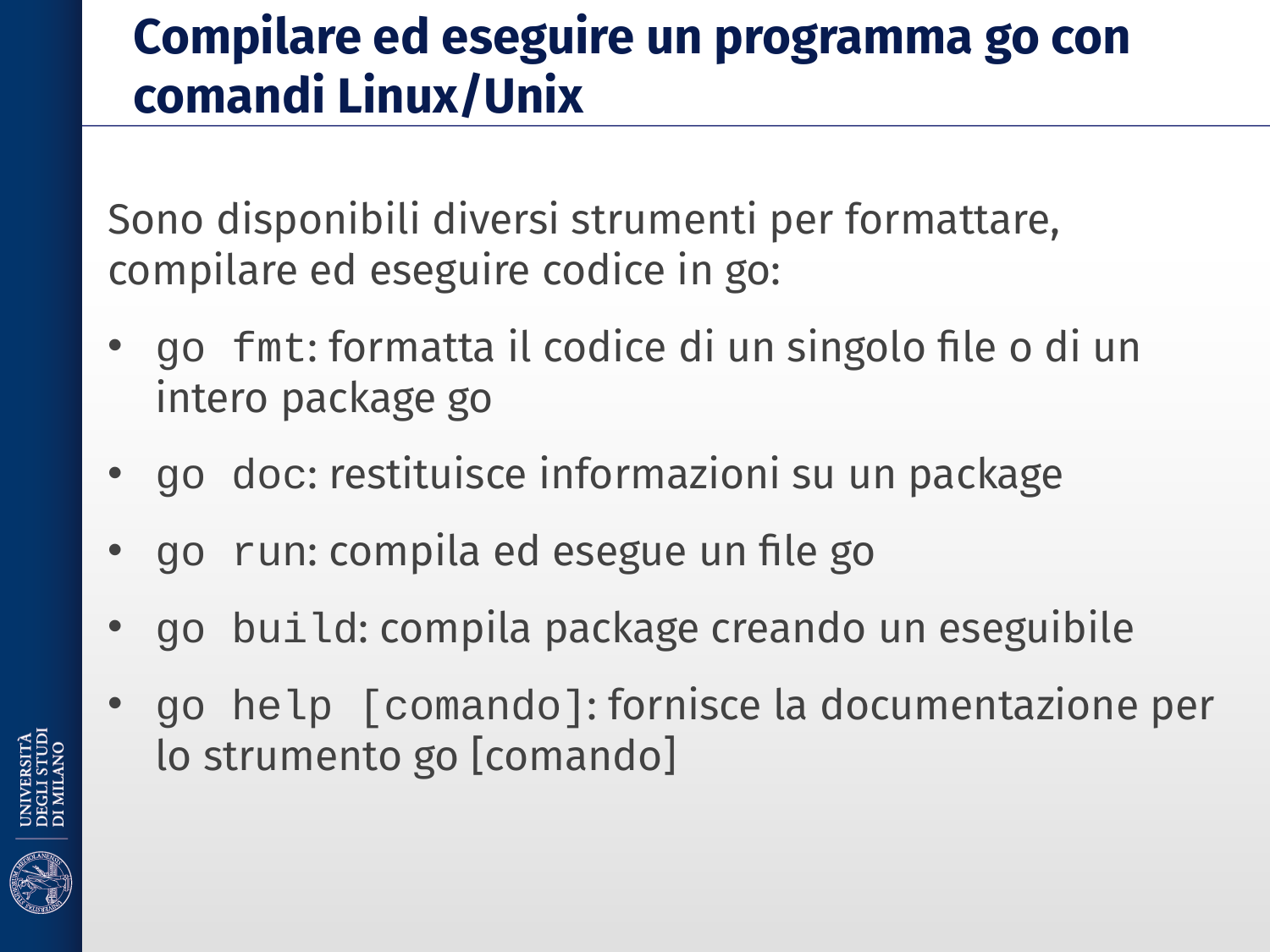

# Compilare ed eseguire un programma go con comandi Linux/Unix
Sono disponibili diversi strumenti per formattare, compilare ed eseguire codice in go:
go fmt: formatta il codice di un singolo file o di un intero package go
go doc: restituisce informazioni su un package
go run: compila ed esegue un file go
go build: compila package creando un eseguibile
go help [comando]: fornisce la documentazione per lo strumento go [comando]